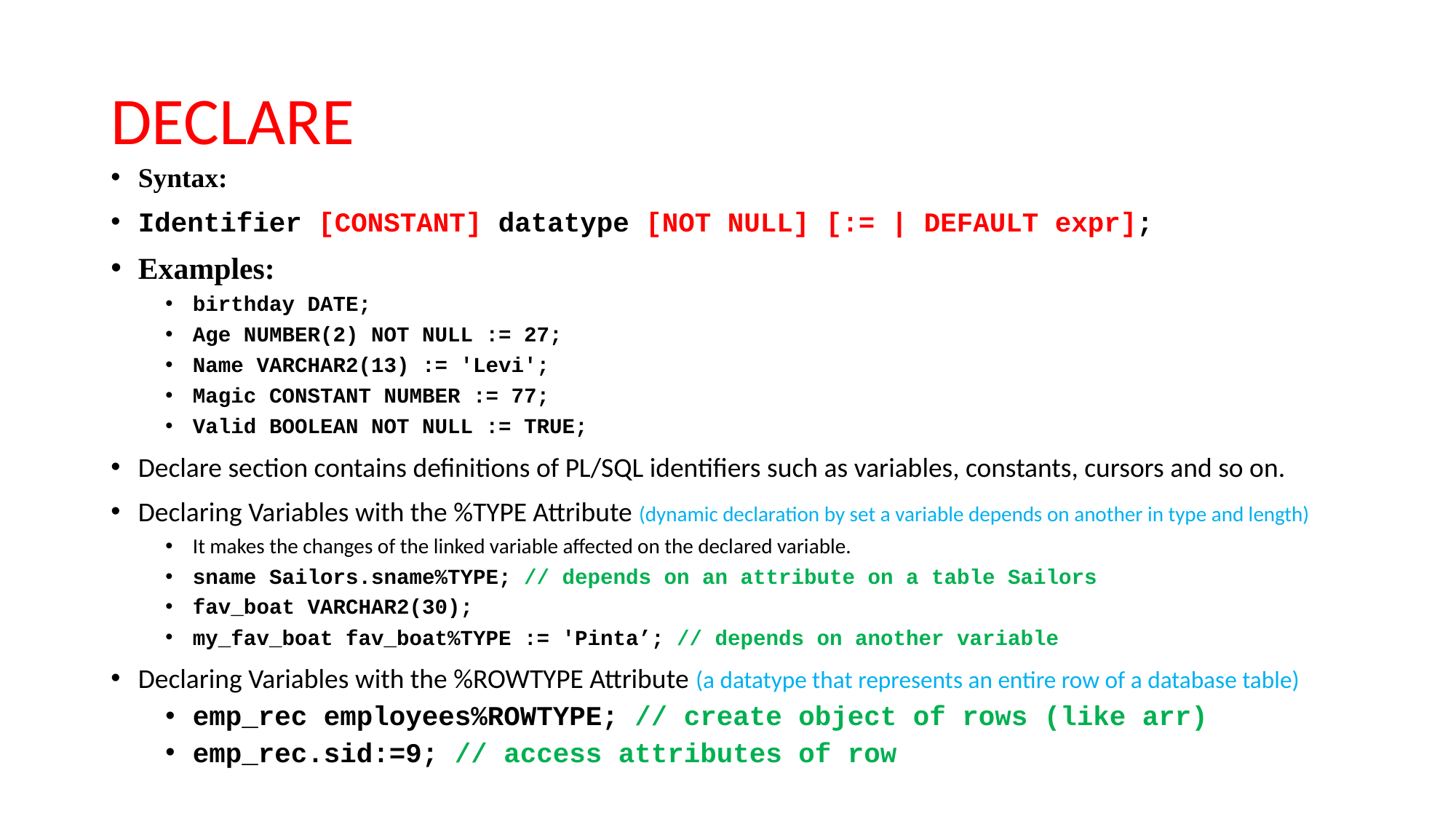

# DECLARE
Syntax:
Identifier [CONSTANT] datatype [NOT NULL] [:= | DEFAULT expr];
Examples:
birthday DATE;
Age NUMBER(2) NOT NULL := 27;
Name VARCHAR2(13) := 'Levi';
Magic CONSTANT NUMBER := 77;
Valid BOOLEAN NOT NULL := TRUE;
Declare section contains definitions of PL/SQL identifiers such as variables, constants, cursors and so on.
Declaring Variables with the %TYPE Attribute (dynamic declaration by set a variable depends on another in type and length)
It makes the changes of the linked variable affected on the declared variable.
sname Sailors.sname%TYPE; // depends on an attribute on a table Sailors
fav_boat VARCHAR2(30);
my_fav_boat fav_boat%TYPE := 'Pinta’; // depends on another variable
Declaring Variables with the %ROWTYPE Attribute (a datatype that represents an entire row of a database table)
emp_rec employees%ROWTYPE; // create object of rows (like arr)
emp_rec.sid:=9; // access attributes of row